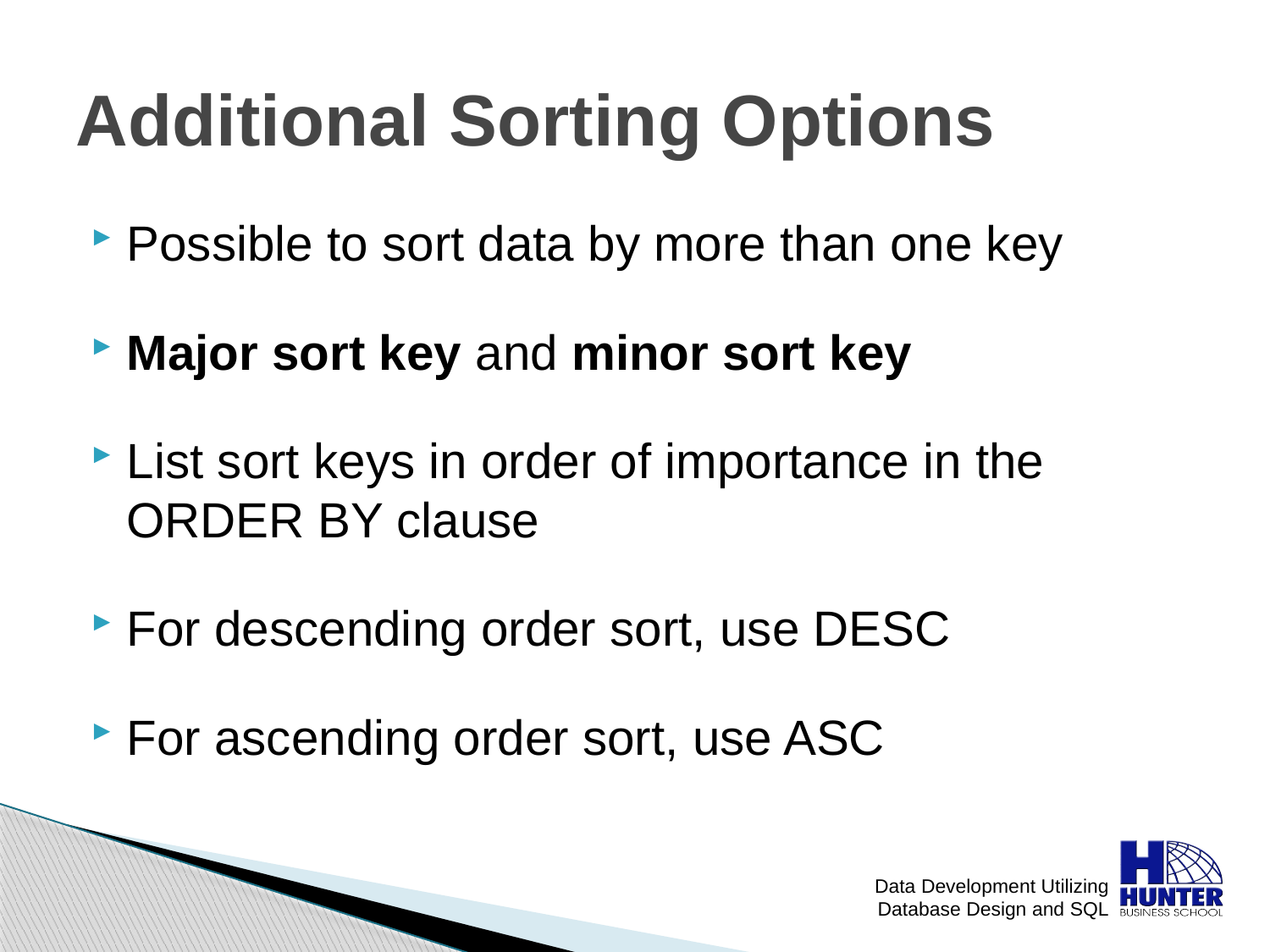

# Additional Sorting Options
Possible to sort data by more than one key
Major sort key and minor sort key
List sort keys in order of importance in the ORDER BY clause
For descending order sort, use DESC
For ascending order sort, use ASC